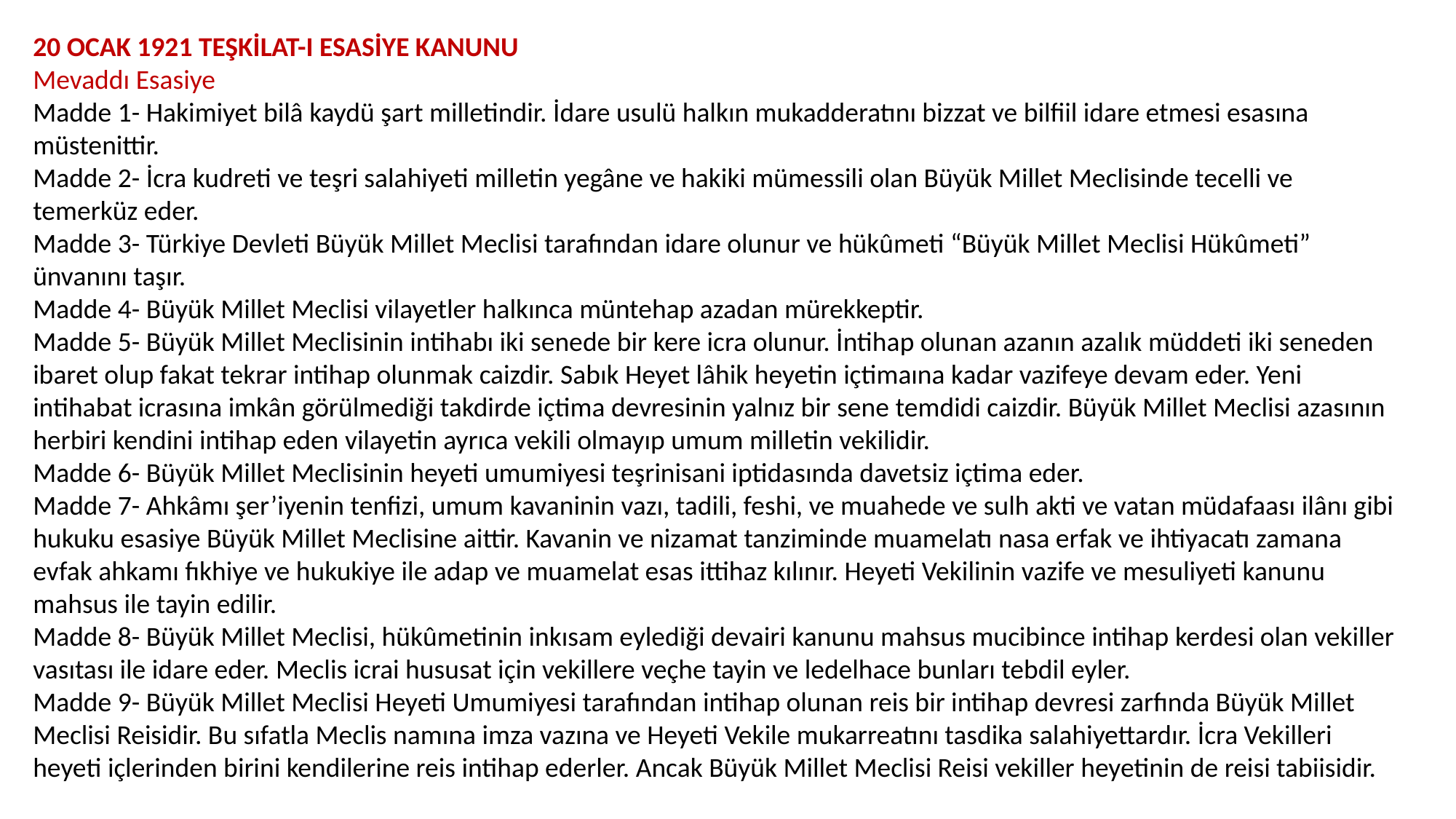

20 OCAK 1921 TEŞKİLAT-I ESASİYE KANUNU
Mevaddı Esasiye
Madde 1- Hakimiyet bilâ kaydü şart milletindir. İdare usulü halkın mukadderatını bizzat ve bilfiil idare etmesi esasına müstenittir.
Madde 2- İcra kudreti ve teşri salahiyeti milletin yegâne ve hakiki mümessili olan Büyük Millet Meclisinde tecelli ve temerküz eder.
Madde 3- Türkiye Devleti Büyük Millet Meclisi tarafından idare olunur ve hükûmeti “Büyük Millet Meclisi Hükûmeti” ünvanını taşır.
Madde 4- Büyük Millet Meclisi vilayetler halkınca müntehap azadan mürekkeptir.
Madde 5- Büyük Millet Meclisinin intihabı iki senede bir kere icra olunur. İntihap olunan azanın azalık müddeti iki seneden ibaret olup fakat tekrar intihap olunmak caizdir. Sabık Heyet lâhik heyetin içtimaına kadar vazifeye devam eder. Yeni intihabat icrasına imkân görülmediği takdirde içtima devresinin yalnız bir sene temdidi caizdir. Büyük Millet Meclisi azasının herbiri kendini intihap eden vilayetin ayrıca vekili olmayıp umum milletin vekilidir.
Madde 6- Büyük Millet Meclisinin heyeti umumiyesi teşrinisani iptidasında davetsiz içtima eder.
Madde 7- Ahkâmı şer’iyenin tenfizi, umum kavaninin vazı, tadili, feshi, ve muahede ve sulh akti ve vatan müdafaası ilânı gibi hukuku esasiye Büyük Millet Meclisine aittir. Kavanin ve nizamat tanziminde muamelatı nasa erfak ve ihtiyacatı zamana evfak ahkamı fıkhiye ve hukukiye ile adap ve muamelat esas ittihaz kılınır. Heyeti Vekilinin vazife ve mesuliyeti kanunu mahsus ile tayin edilir.
Madde 8- Büyük Millet Meclisi, hükûmetinin inkısam eylediği devairi kanunu mahsus mucibince intihap kerdesi olan vekiller vasıtası ile idare eder. Meclis icrai hususat için vekillere veçhe tayin ve ledelhace bunları tebdil eyler.
Madde 9- Büyük Millet Meclisi Heyeti Umumiyesi tarafından intihap olunan reis bir intihap devresi zarfında Büyük Millet Meclisi Reisidir. Bu sıfatla Meclis namına imza vazına ve Heyeti Vekile mukarreatını tasdika salahiyettardır. İcra Vekilleri heyeti içlerinden birini kendilerine reis intihap ederler. Ancak Büyük Millet Meclisi Reisi vekiller heyetinin de reisi tabiisidir.